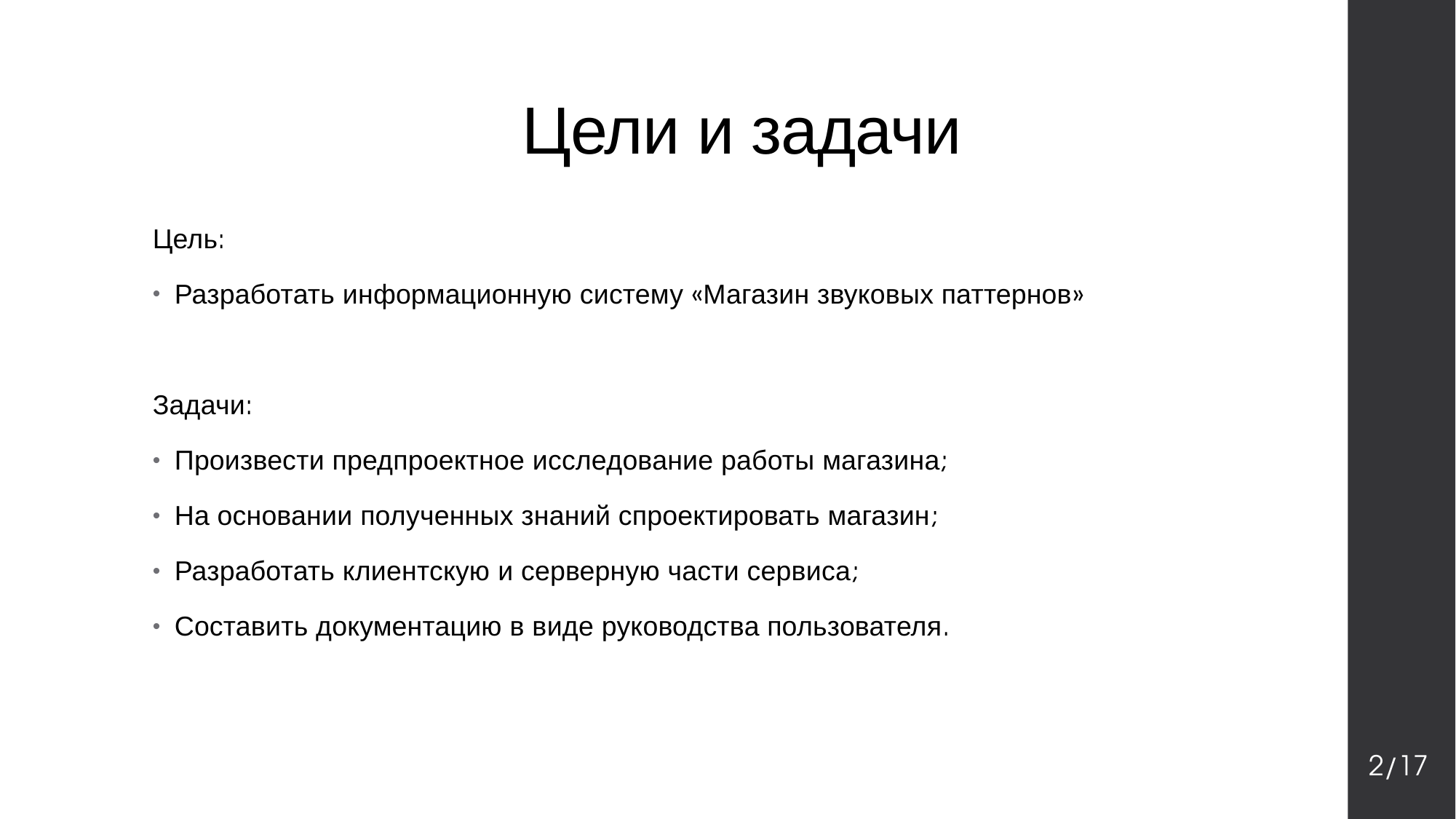

# Цели и задачи
Цель:
Разработать информационную систему «Магазин звуковых паттернов»

Задачи:
Произвести предпроектное исследование работы магазина;
На основании полученных знаний спроектировать магазин;
Разработать клиентскую и серверную части сервиса;
Составить документацию в виде руководства пользователя.
2/17